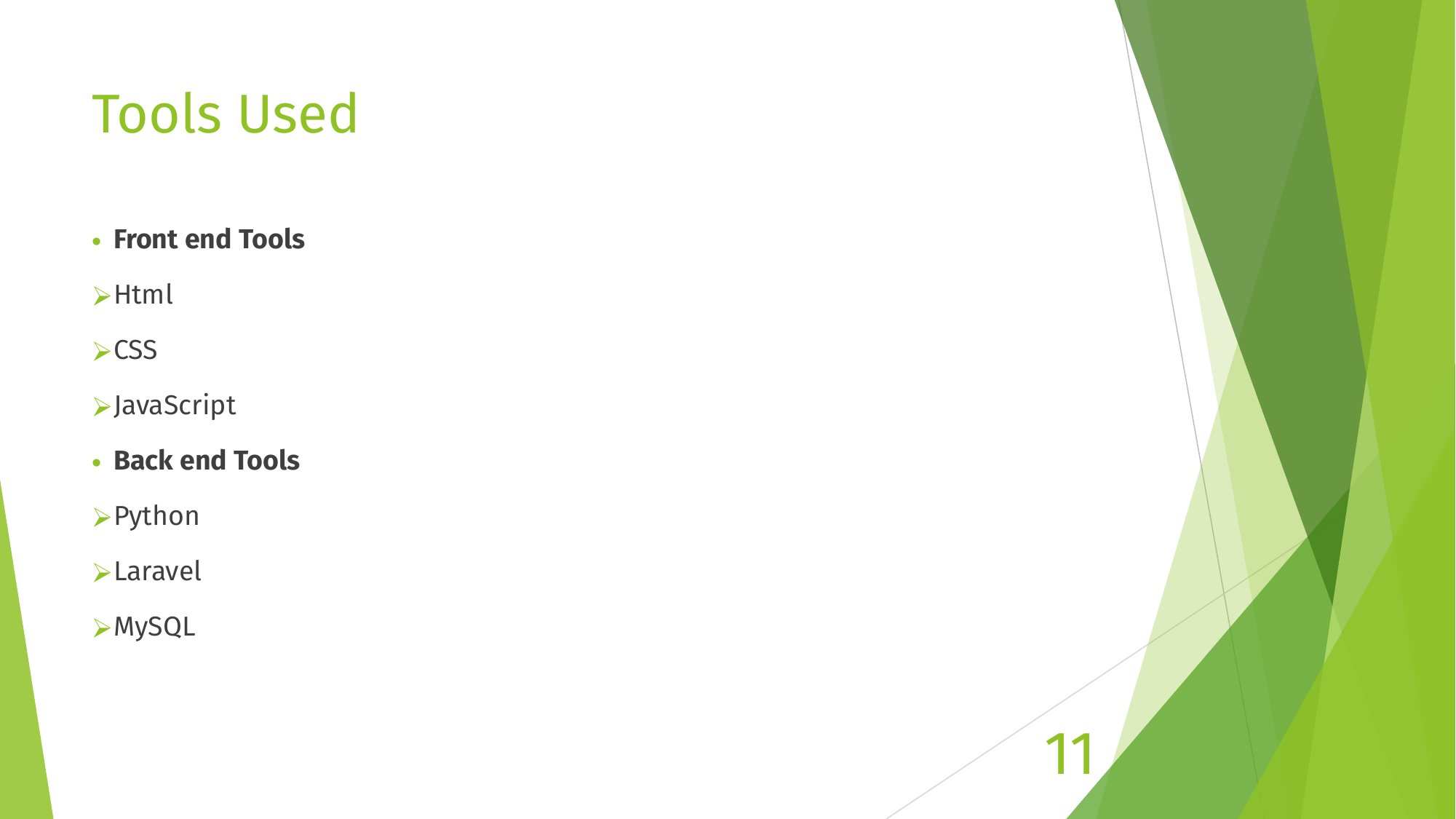

# Tools Used
Front end Tools
Html
CSS
JavaScript
Back end Tools
Python
Laravel
MySQL

11